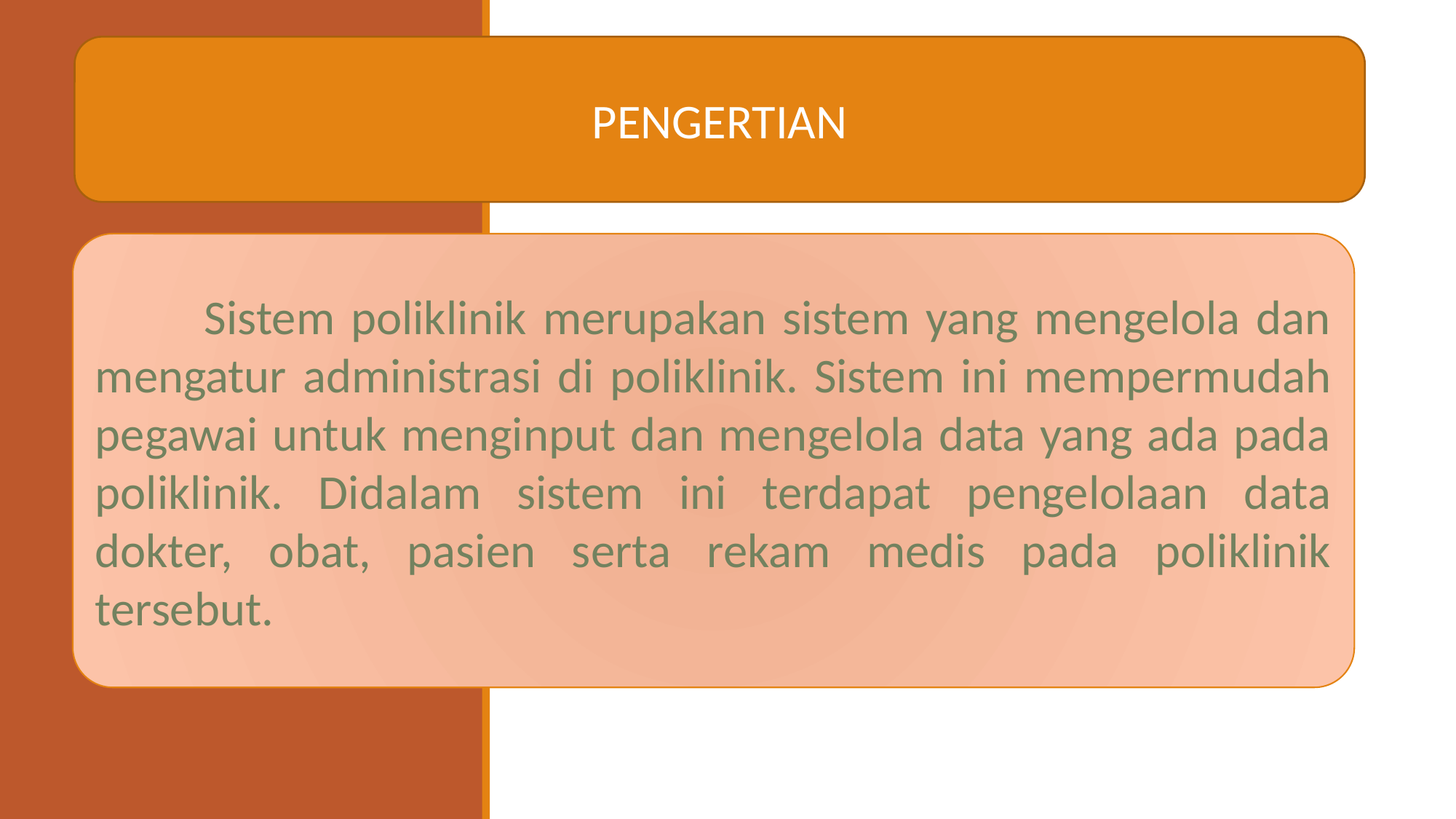

PENGERTIAN
	Sistem poliklinik merupakan sistem yang mengelola dan mengatur administrasi di poliklinik. Sistem ini mempermudah pegawai untuk menginput dan mengelola data yang ada pada poliklinik. Didalam sistem ini terdapat pengelolaan data dokter, obat, pasien serta rekam medis pada poliklinik tersebut.